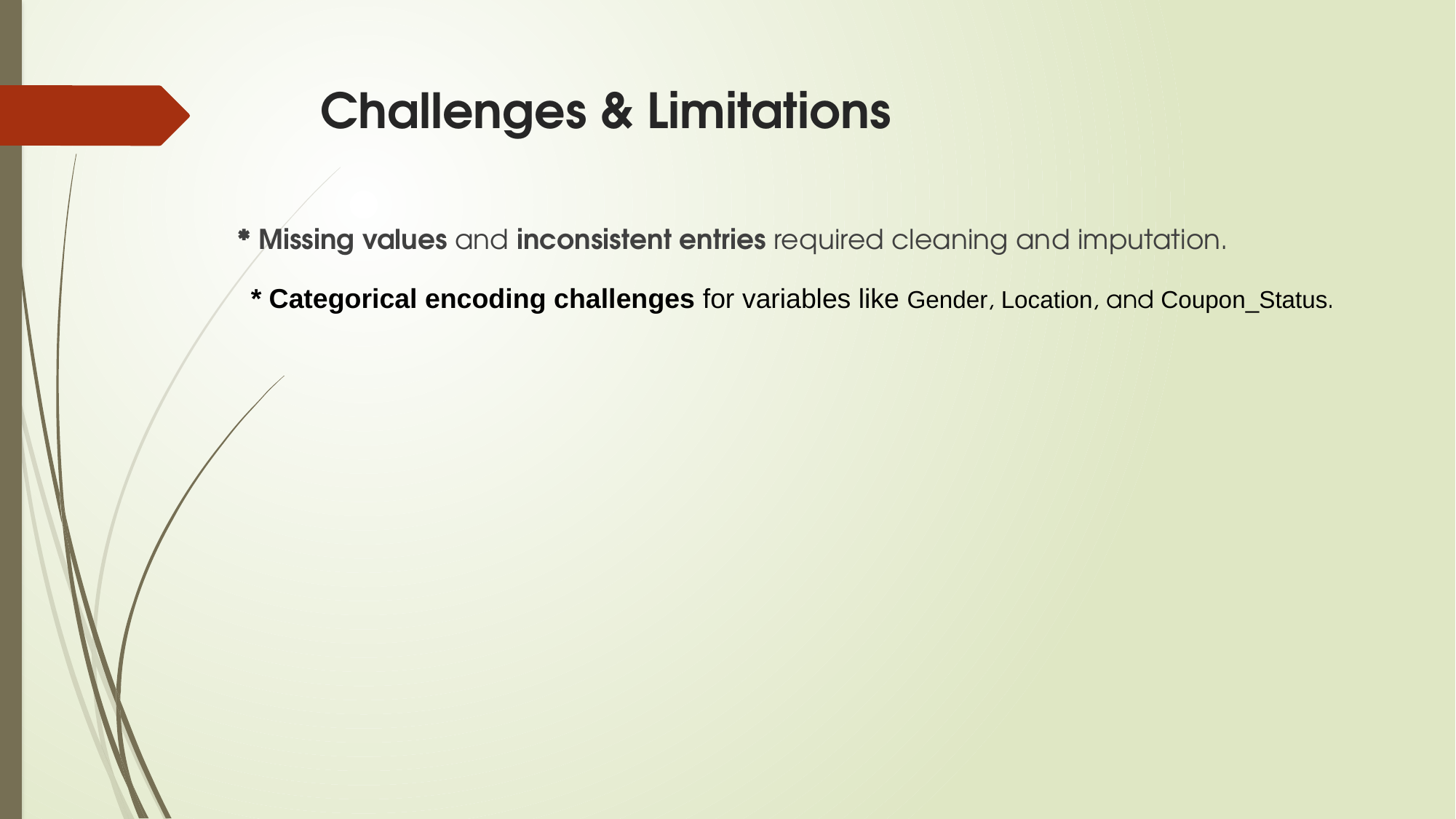

# Challenges & Limitations
* Missing values and inconsistent entries required cleaning and imputation.

* Categorical encoding challenges for variables like Gender, Location, and Coupon_Status.